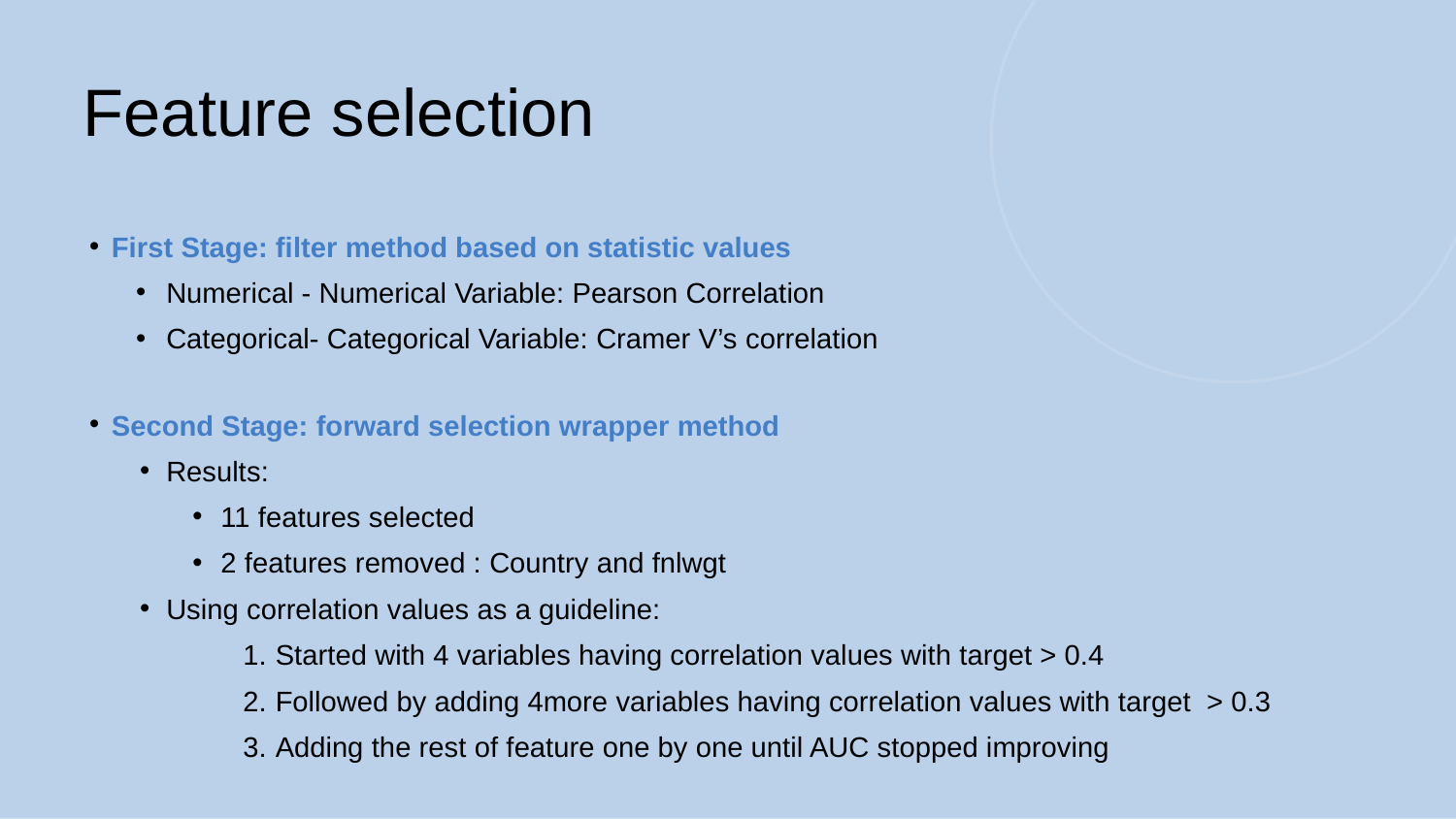

# Feature selection

First Stage: filter method based on statistic values
Numerical - Numerical Variable: Pearson Correlation
Categorical- Categorical Variable: Cramer V’s correlation

Second Stage: forward selection wrapper method
Results:
11 features selected
2 features removed : Country and fnlwgt
Using correlation values as a guideline:
Started with 4 variables having correlation values with target > 0.4
Followed by adding 4more variables having correlation values with target  > 0.3
Adding the rest of feature one by one until AUC stopped improving